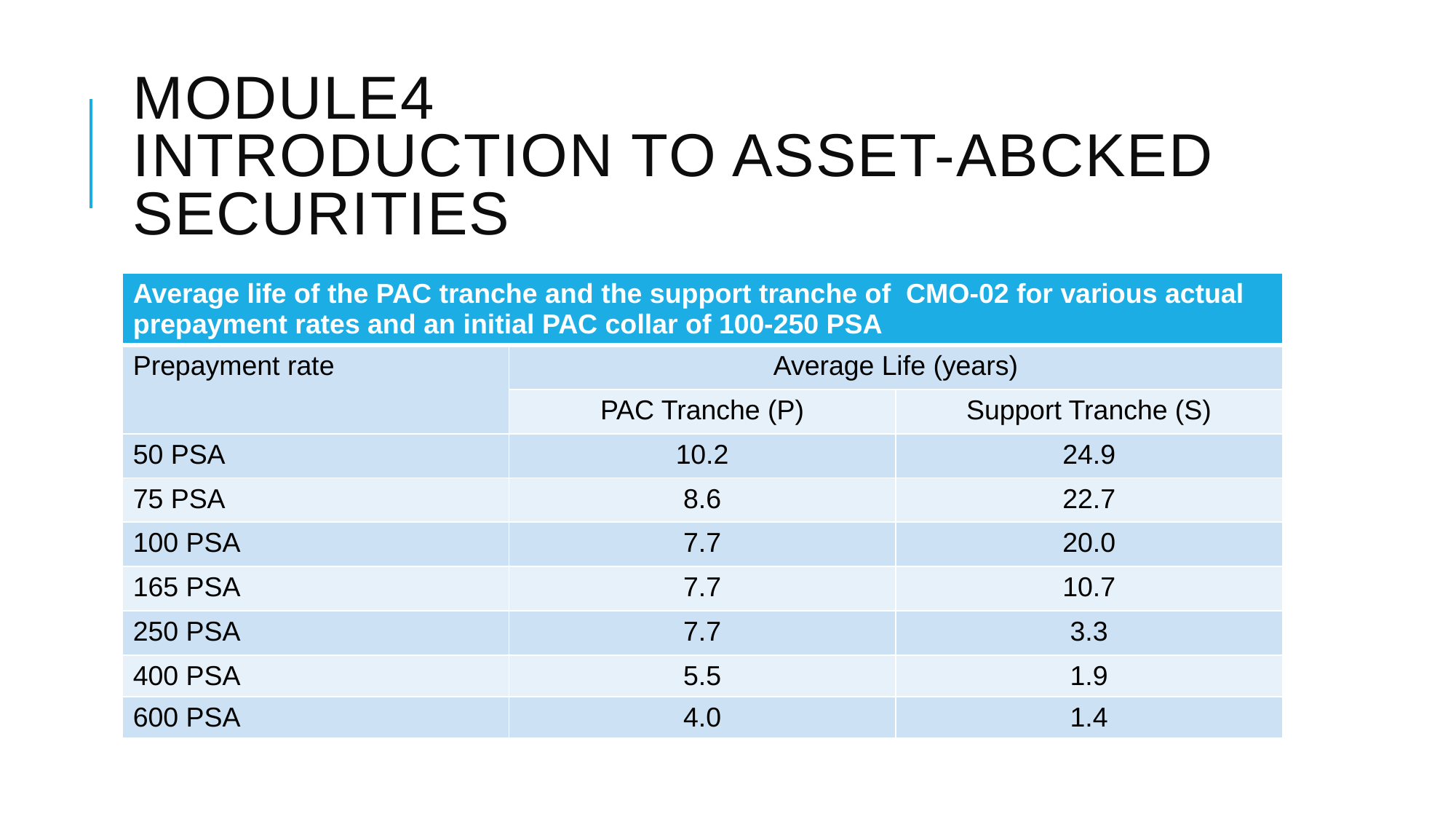

# Module4 Introduction to ASSET-ABCKED SECURITIES
| Average life of the PAC tranche and the support tranche of CMO-02 for various actual prepayment rates and an initial PAC collar of 100-250 PSA |  |  |
| --- | --- | --- |
| Prepayment rate | Average Life (years) |  |
|  | PAC Tranche (P) | Support Tranche (S) |
| 50 PSA | 10.2 | 24.9 |
| 75 PSA | 8.6 | 22.7 |
| 100 PSA | 7.7 | 20.0 |
| 165 PSA | 7.7 | 10.7 |
| 250 PSA | 7.7 | 3.3 |
| 400 PSA | 5.5 | 1.9 |
| 600 PSA | 4.0 | 1.4 |